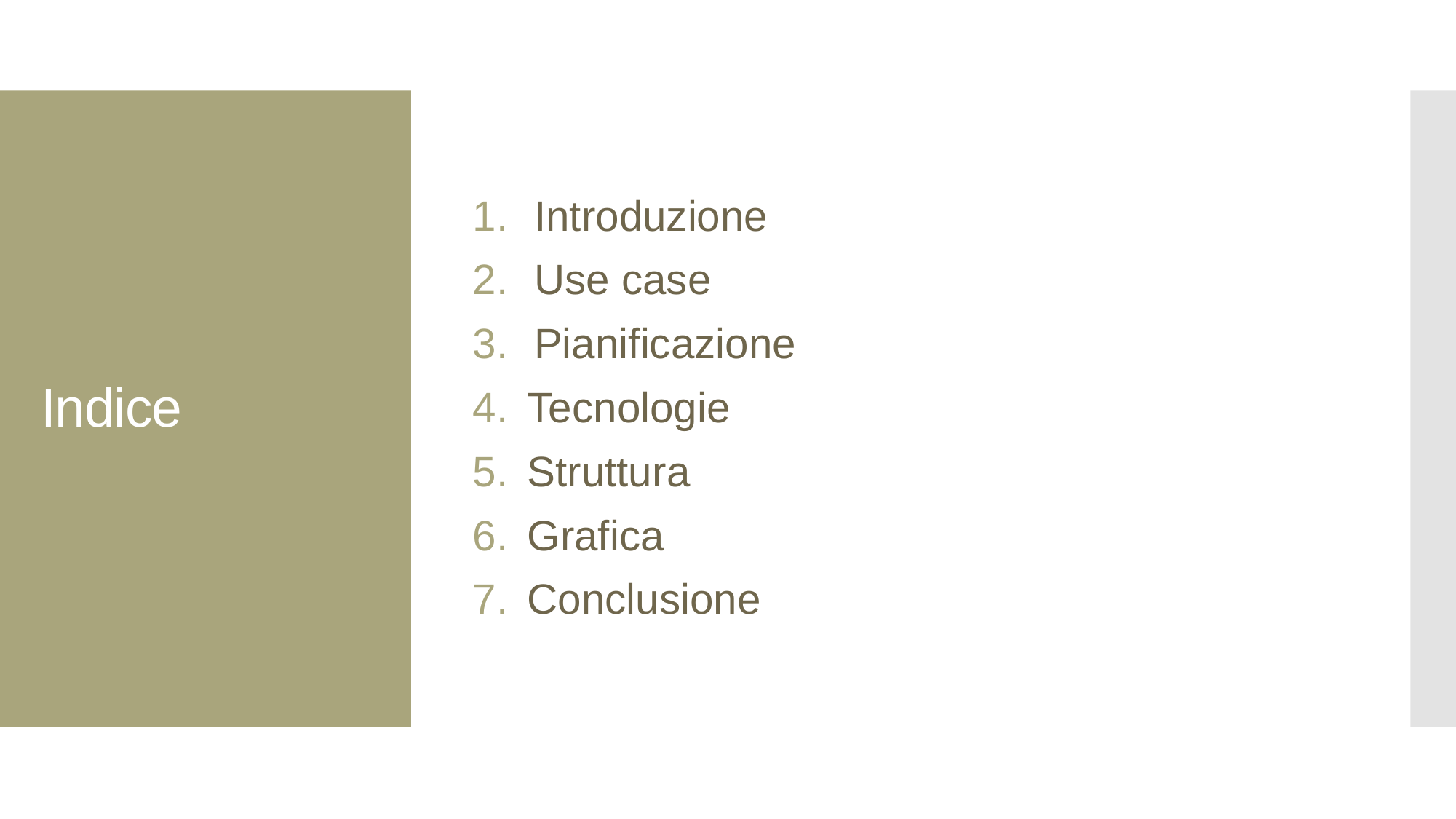

Introduzione
Use case
Pianificazione
Tecnologie
Struttura
Grafica
Conclusione
# Indice